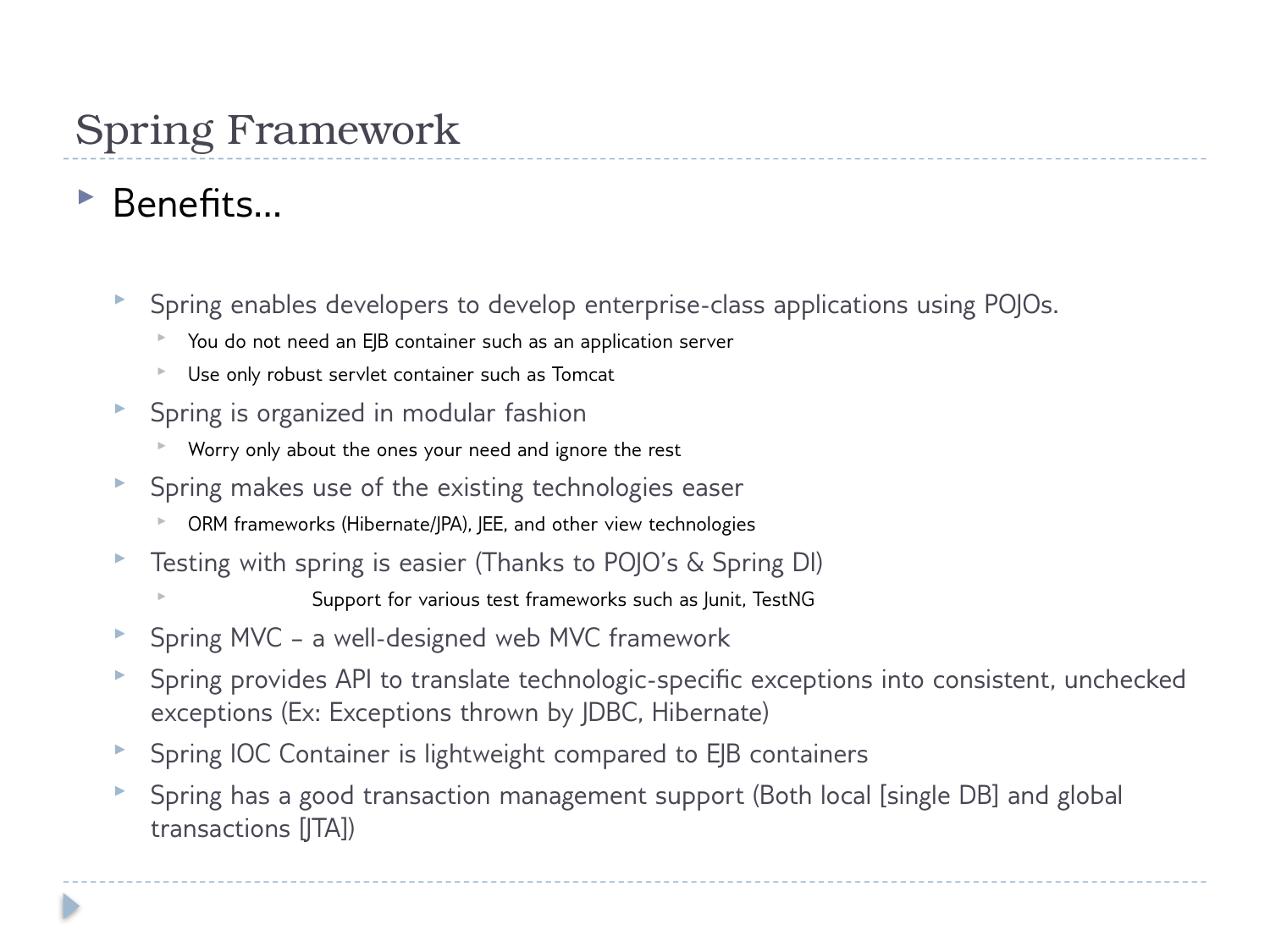

# Spring Framework
Benefits…

Spring enables developers to develop enterprise-class applications using POJOs.
You do not need an EJB container such as an application server
Use only robust servlet container such as Tomcat
Spring is organized in modular fashion
Worry only about the ones your need and ignore the rest
Spring makes use of the existing technologies easer
ORM frameworks (Hibernate/JPA), JEE, and other view technologies
Testing with spring is easier (Thanks to POJO’s & Spring DI)
	Support for various test frameworks such as Junit, TestNG
Spring MVC – a well-designed web MVC framework
Spring provides API to translate technologic-specific exceptions into consistent, unchecked exceptions (Ex: Exceptions thrown by JDBC, Hibernate)
Spring IOC Container is lightweight compared to EJB containers
Spring has a good transaction management support (Both local [single DB] and global transactions [JTA])

1